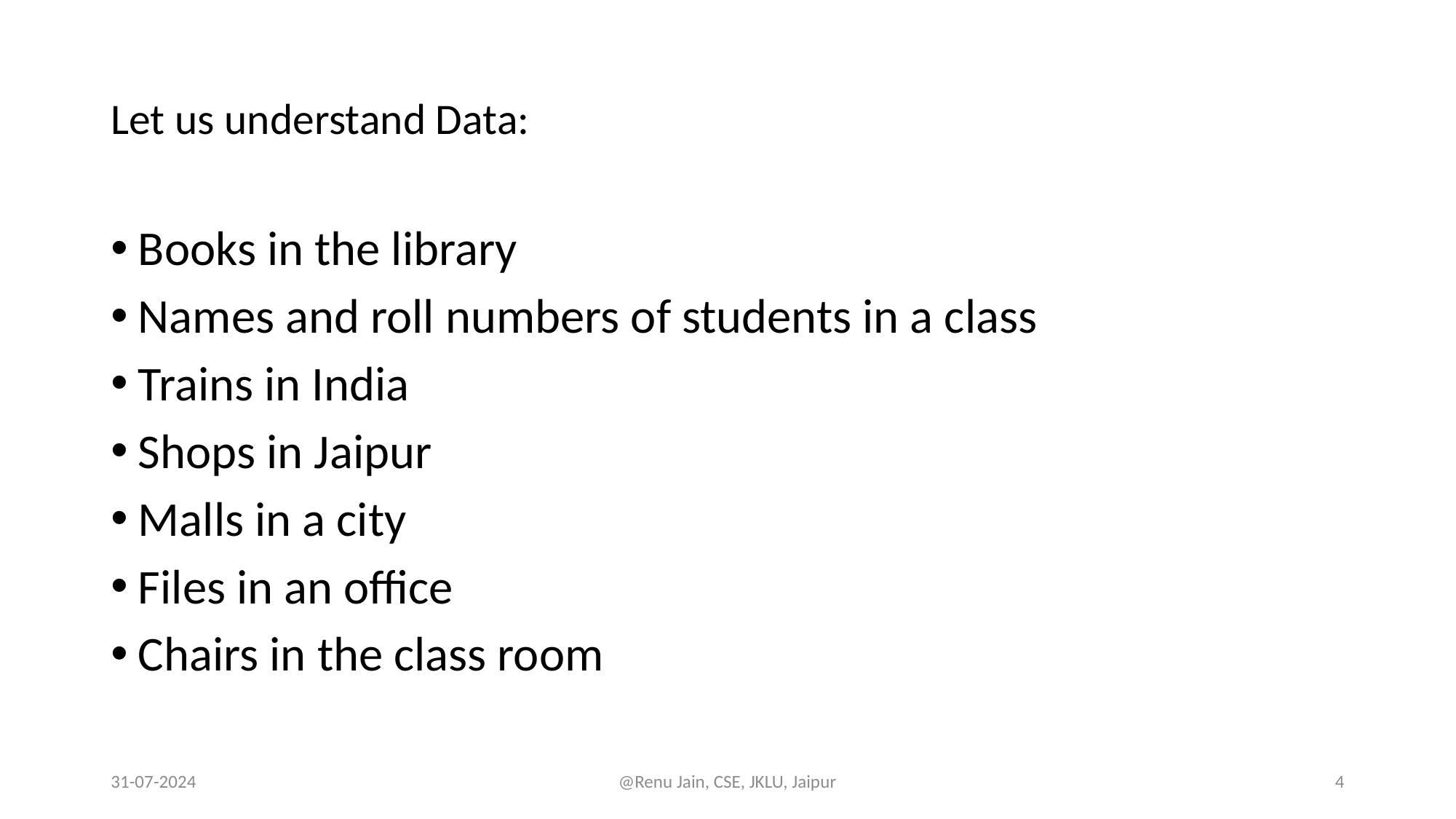

# Let us understand Data:
Books in the library
Names and roll numbers of students in a class
Trains in India
Shops in Jaipur
Malls in a city
Files in an office
Chairs in the class room

31-07-2024
@Renu Jain, CSE, JKLU, Jaipur
4